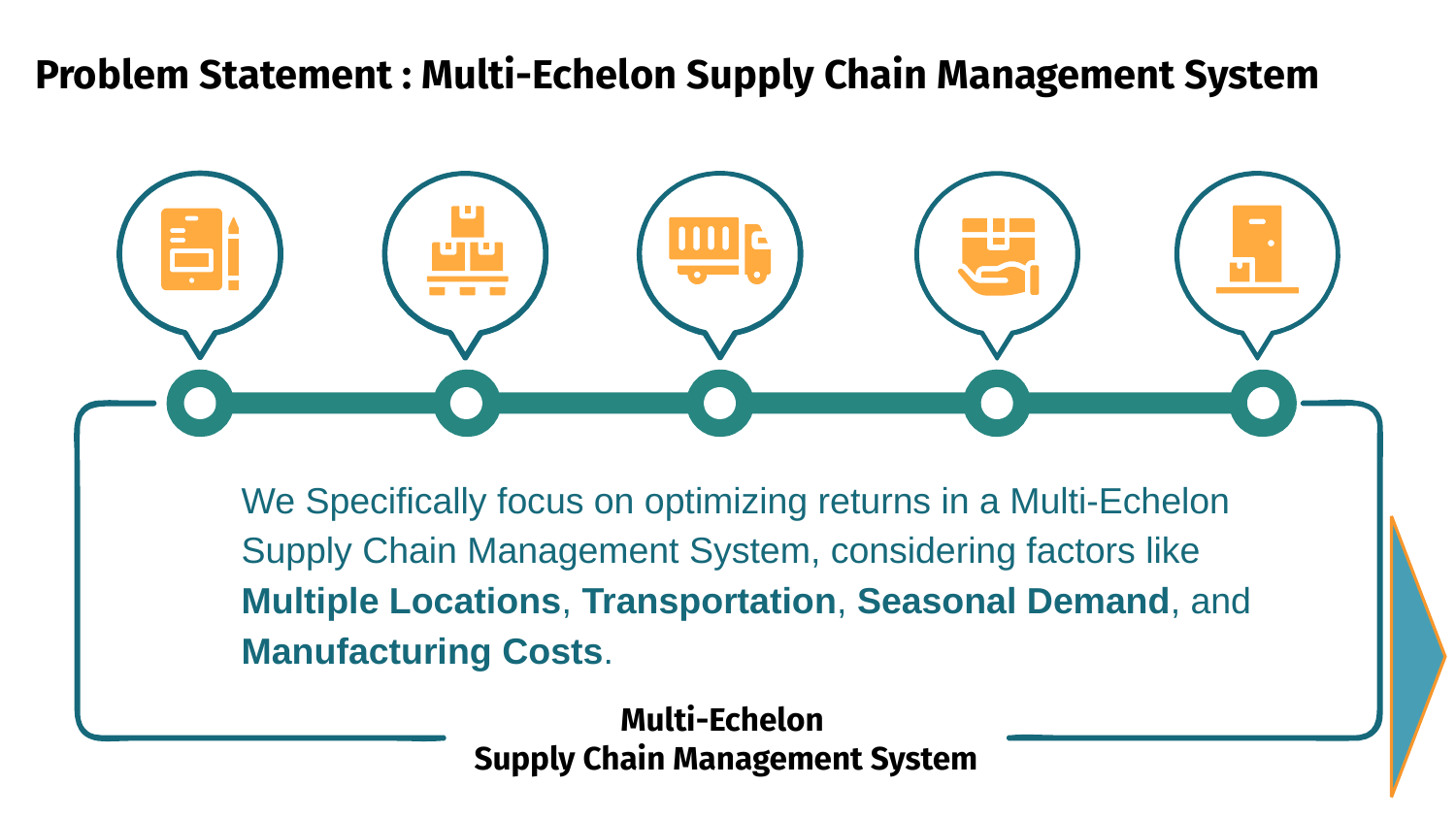

# Problem Statement : Multi-Echelon Supply Chain Management System

We Specifically focus on optimizing returns in a Multi-Echelon Supply Chain Management System, considering factors like Multiple Locations, Transportation, Seasonal Demand, and Manufacturing Costs.

Multi-Echelon
Supply Chain Management System